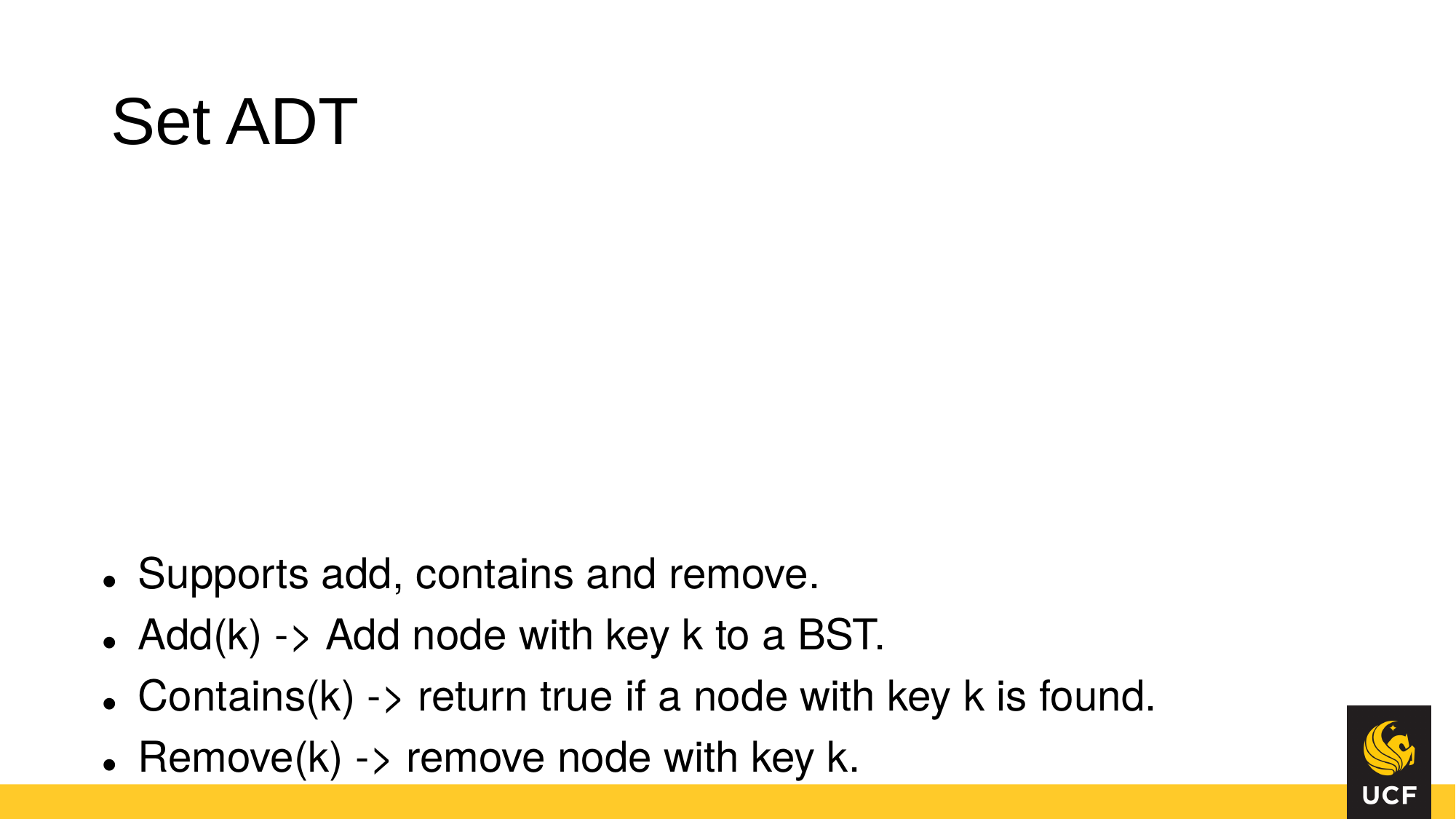

Supports add, contains and remove.
Add(k) -> Add node with key k to a BST.
Contains(k) -> return true if a node with key k is found.
Remove(k) -> remove node with key k.
# Set ADT